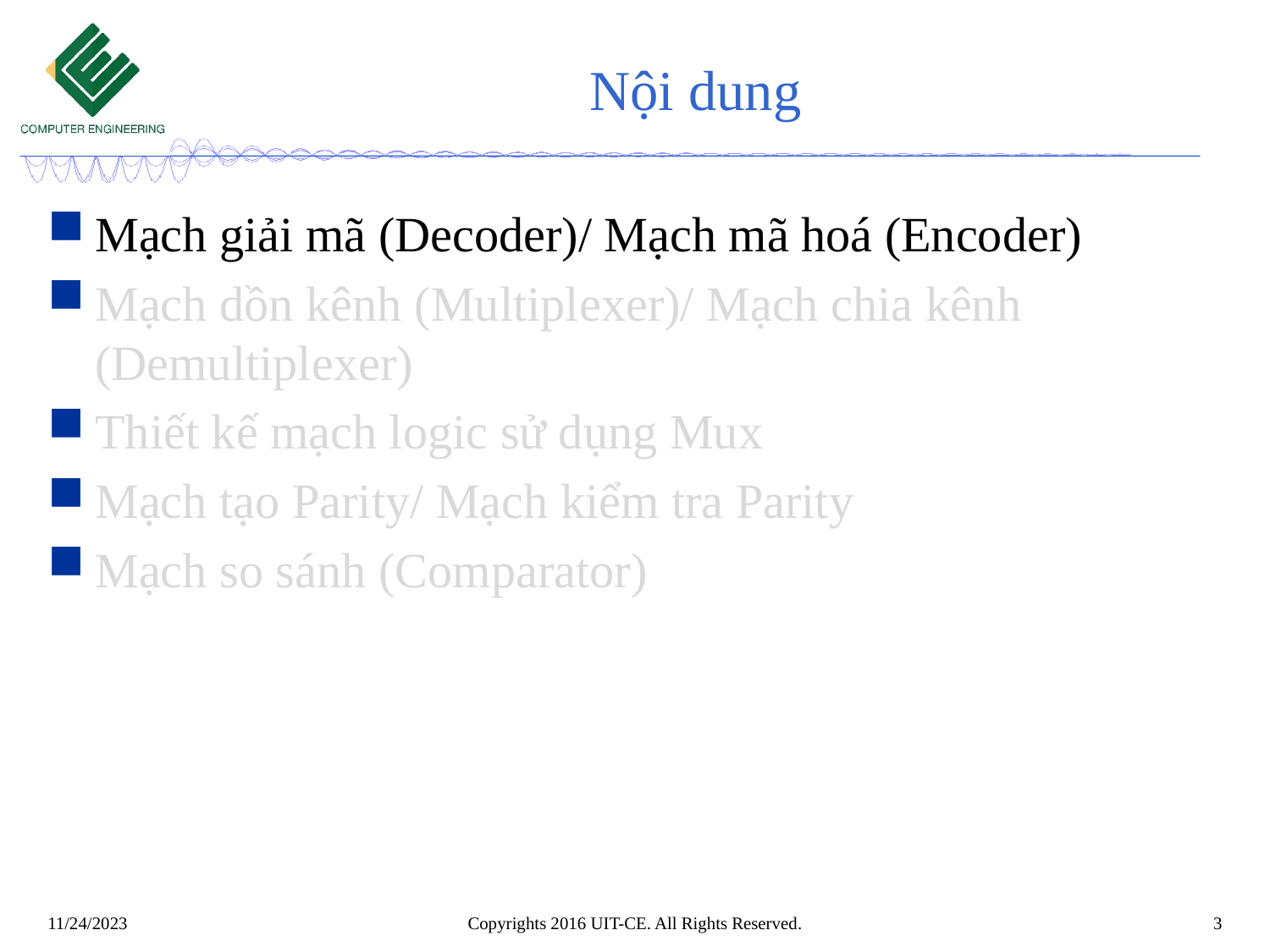

# Nội dung
Mạch giải mã (Decoder)/ Mạch mã hoá (Encoder)
Mạch dồn kênh (Multiplexer)/ Mạch chia kênh (Demultiplexer)
Thiết kế mạch logic sử dụng Mux
Mạch tạo Parity/ Mạch kiểm tra Parity
Mạch so sánh (Comparator)
Copyrights 2016 UIT-CE. All Rights Reserved.
3
11/24/2023